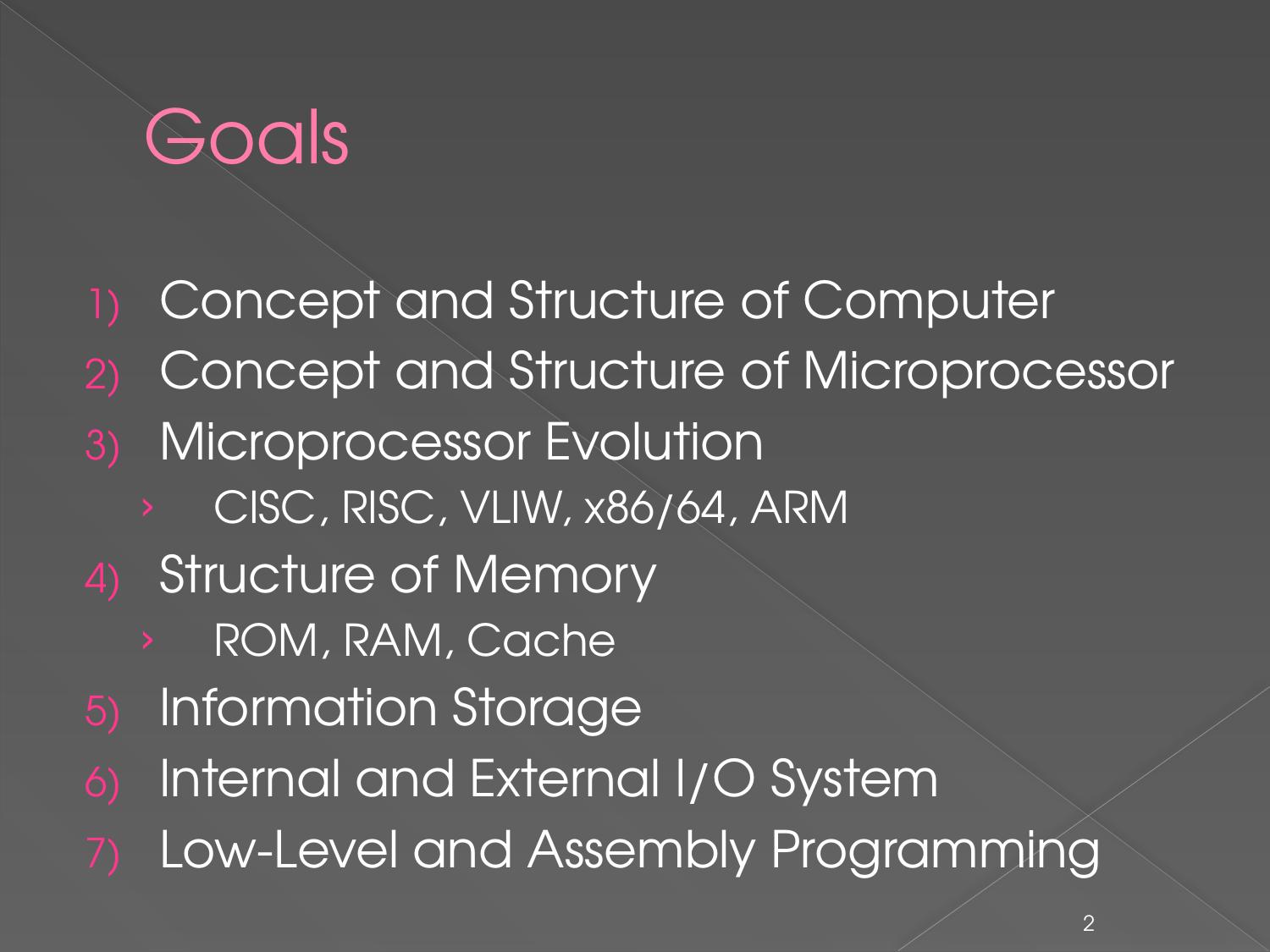

# Goals
Concept and Structure of Computer
Concept and Structure of Microprocessor
Microprocessor Evolution
CISC, RISC, VLIW, x86/64, ARM
Structure of Memory
ROM, RAM, Cache
Information Storage
Internal and External I/O System
Low-Level and Assembly Programming
2